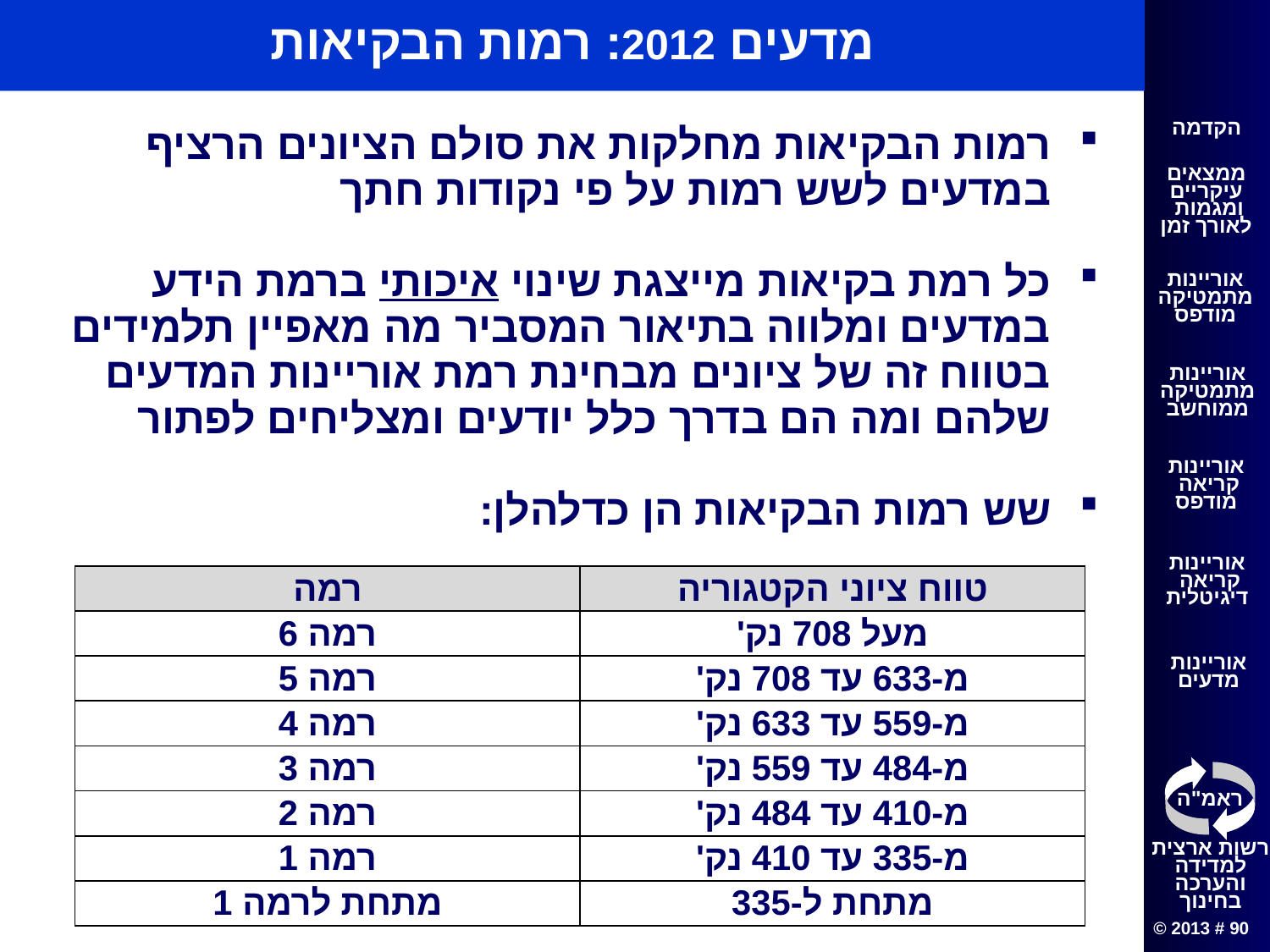

מדעים 2012: רמות הבקיאות
רמות הבקיאות מחלקות את סולם הציונים הרציף במדעים לשש רמות על פי נקודות חתך

כל רמת בקיאות מייצגת שינוי איכותי ברמת הידע במדעים ומלווה בתיאור המסביר מה מאפיין תלמידים בטווח זה של ציונים מבחינת רמת אוריינות המדעים שלהם ומה הם בדרך כלל יודעים ומצליחים לפתור

שש רמות הבקיאות הן כדלהלן:

| רמה | טווח ציוני הקטגוריה |
| --- | --- |
| רמה 6 | מעל 708 נק' |
| רמה 5 | מ-633 עד 708 נק' |
| רמה 4 | מ-559 עד 633 נק' |
| רמה 3 | מ-484 עד 559 נק' |
| רמה 2 | מ-410 עד 484 נק' |
| רמה 1 | מ-335 עד 410 נק' |
| מתחת לרמה 1 | מתחת ל-335 |